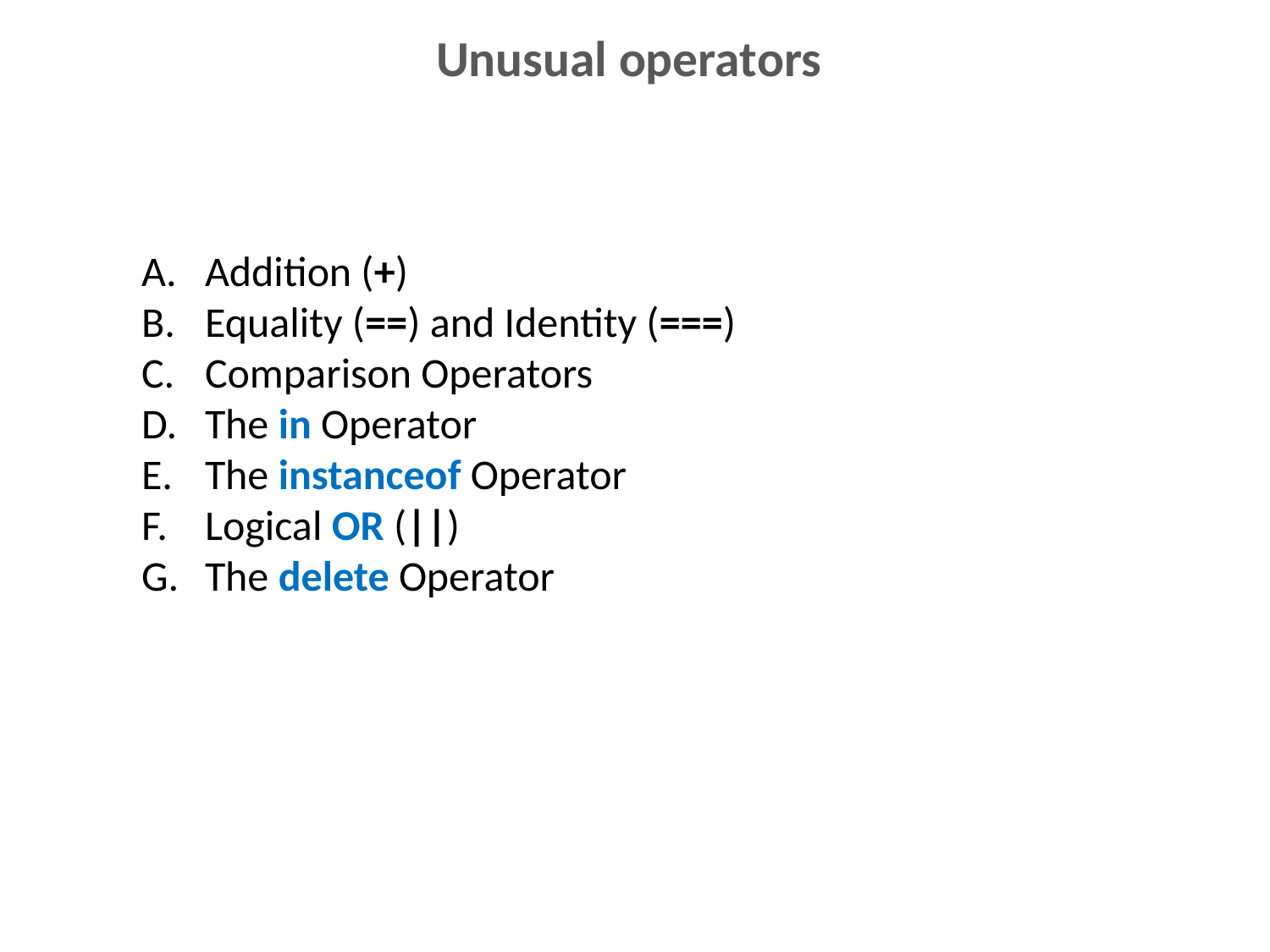

# Unusual operators

Addition (+)
Equality (==) and Identity (===)
Comparison Operators
The in Operator
The instanceof Operator
Logical OR (||)
The delete Operator